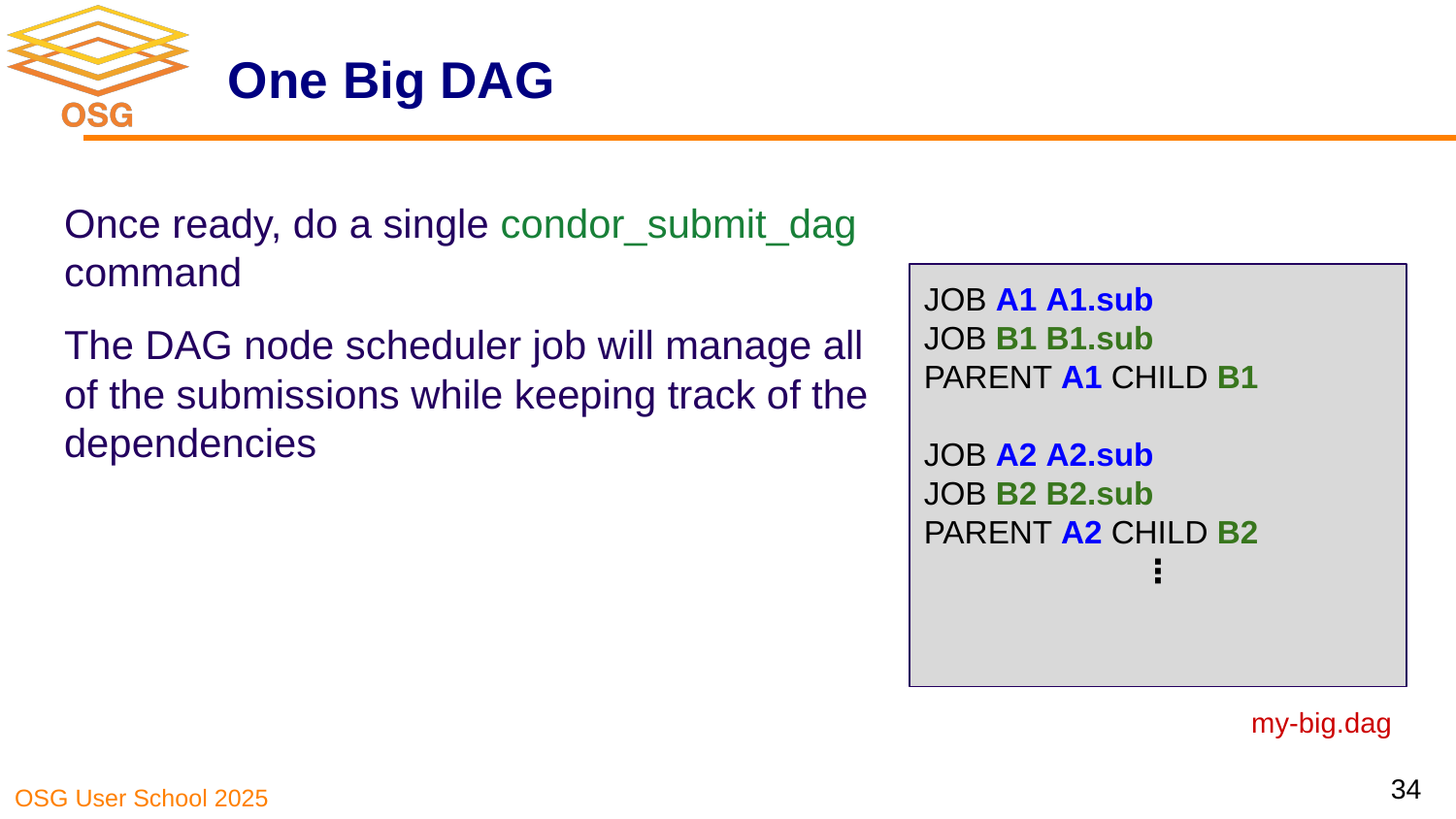

# One Big DAG
Once ready, do a single condor_submit_dag command
The DAG node scheduler job will manage all of the submissions while keeping track of the dependencies
JOB A1 A1.sub
JOB B1 B1.sub
PARENT A1 CHILD B1

JOB A2 A2.sub
JOB B2 B2.sub
PARENT A2 CHILD B2
⋮

my-big.dag
34